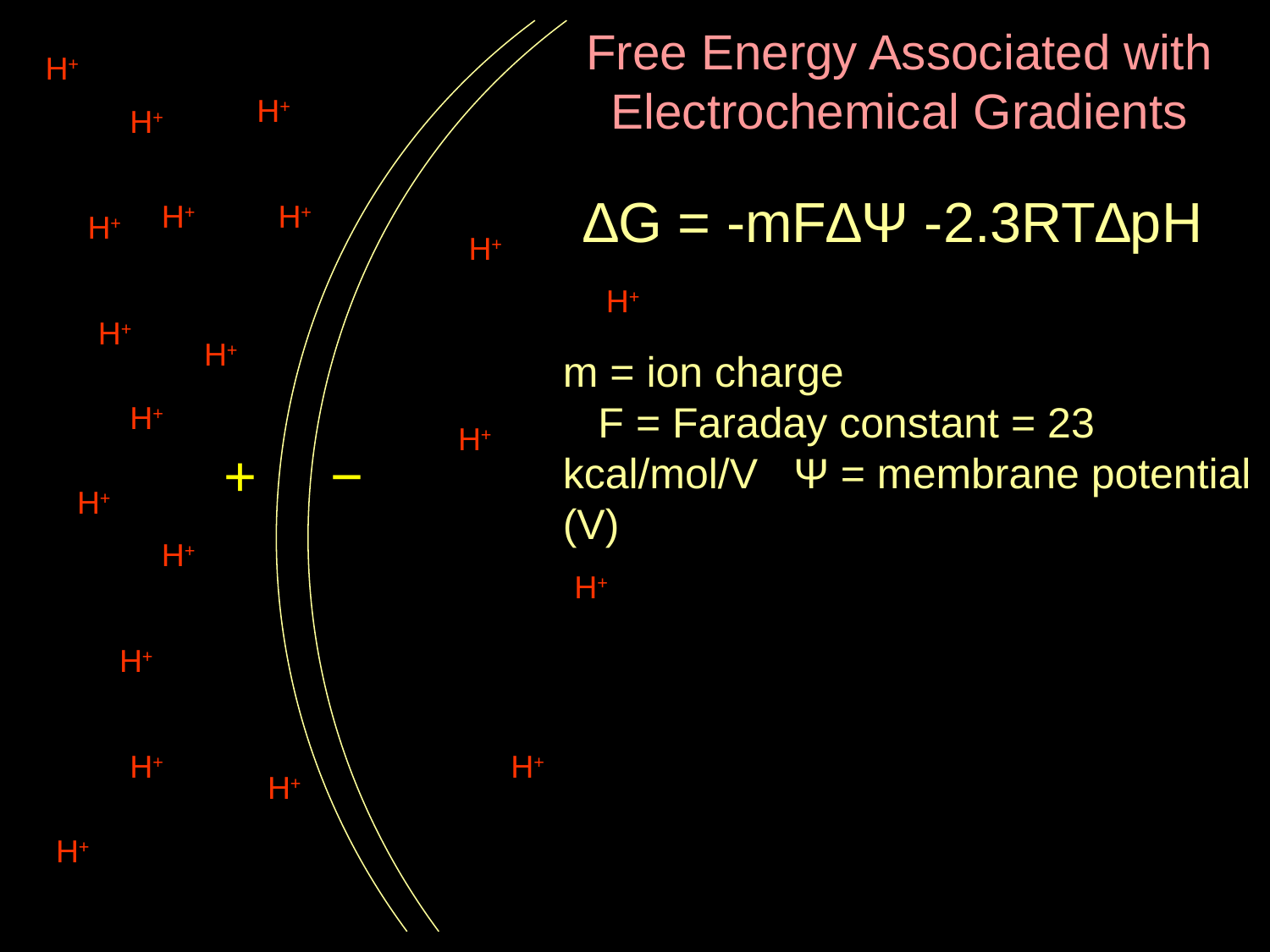

Free Energy Associated with Electrochemical Gradients
H+
H+
H+

∆G = -mF∆Ψ -2.3RT∆pH
H+
H+
H+
H+
H+
H+
H+
m = ion charge                                        F = Faraday constant = 23 kcal/mol/V   Ψ = membrane potential (V)
H+
H+
+
−
H+
H+
H+
H+
H+
H+
H+
H+